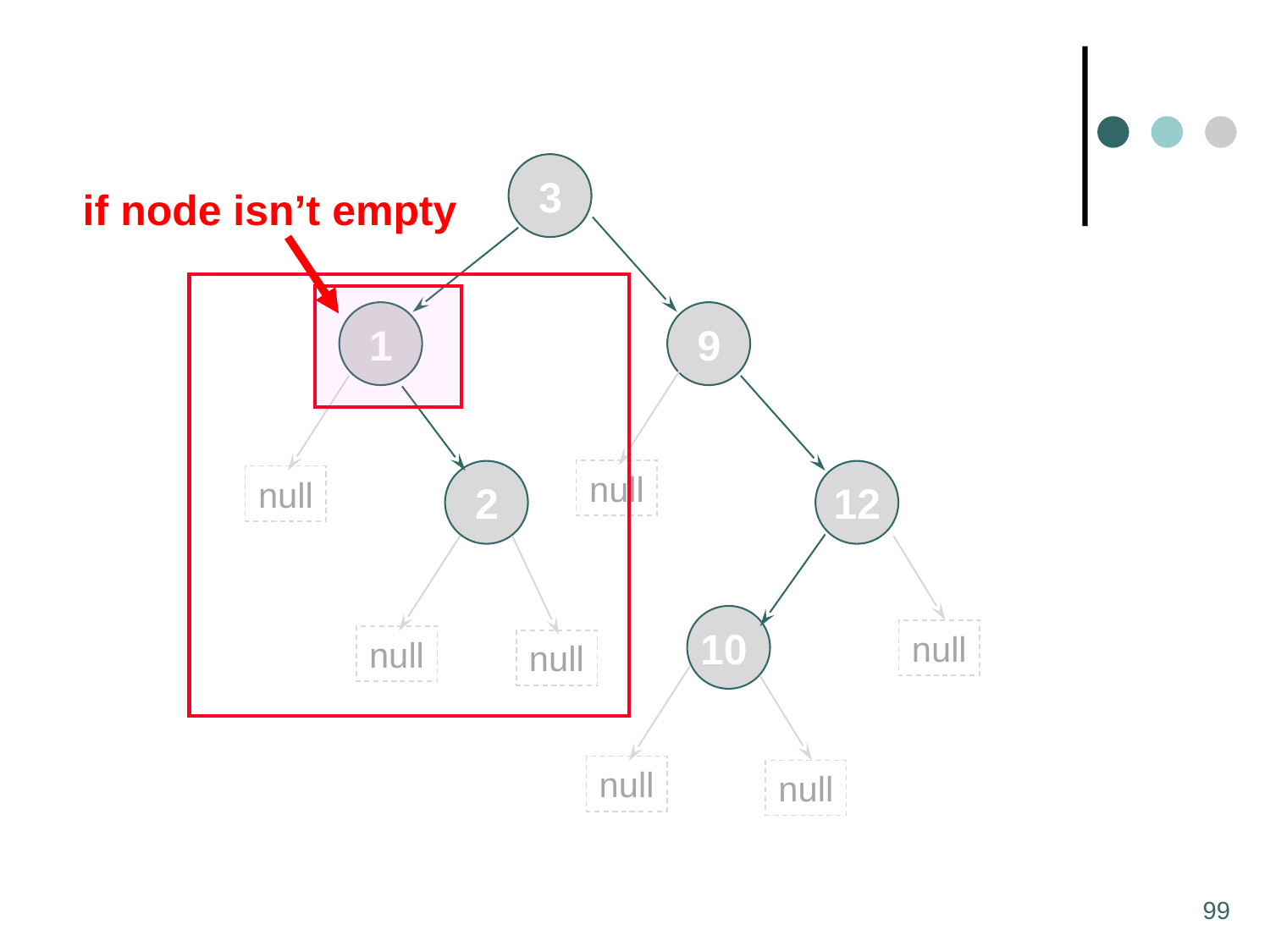

3
if node isn’t empty

1
9

null

null
2
12

10
null
null
null

null
null
99